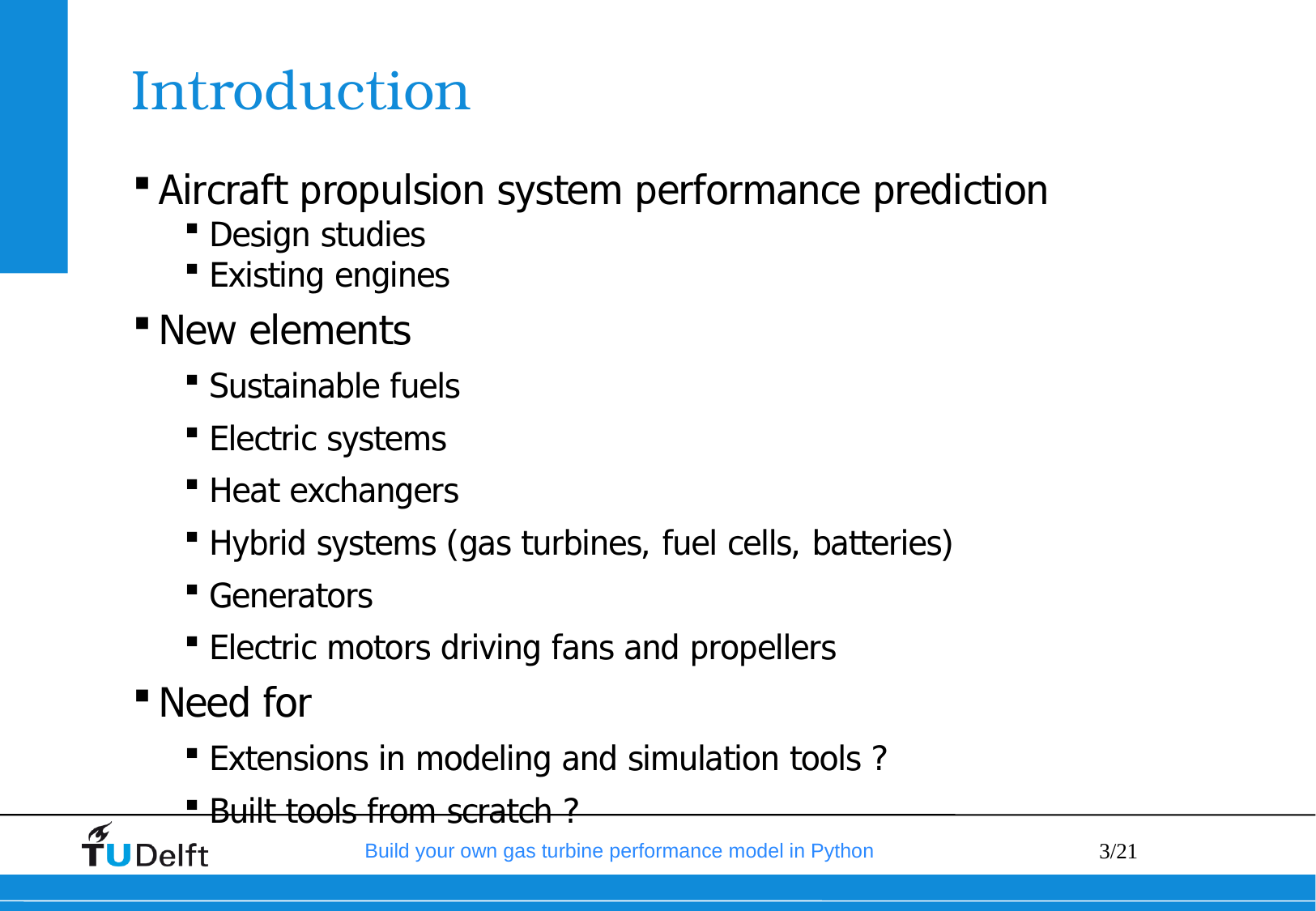

# Introduction
Aircraft propulsion system performance prediction
Design studies
Existing engines
New elements
Sustainable fuels
Electric systems
Heat exchangers
Hybrid systems (gas turbines, fuel cells, batteries)
Generators
Electric motors driving fans and propellers
Need for
Extensions in modeling and simulation tools ?
Built tools from scratch ?